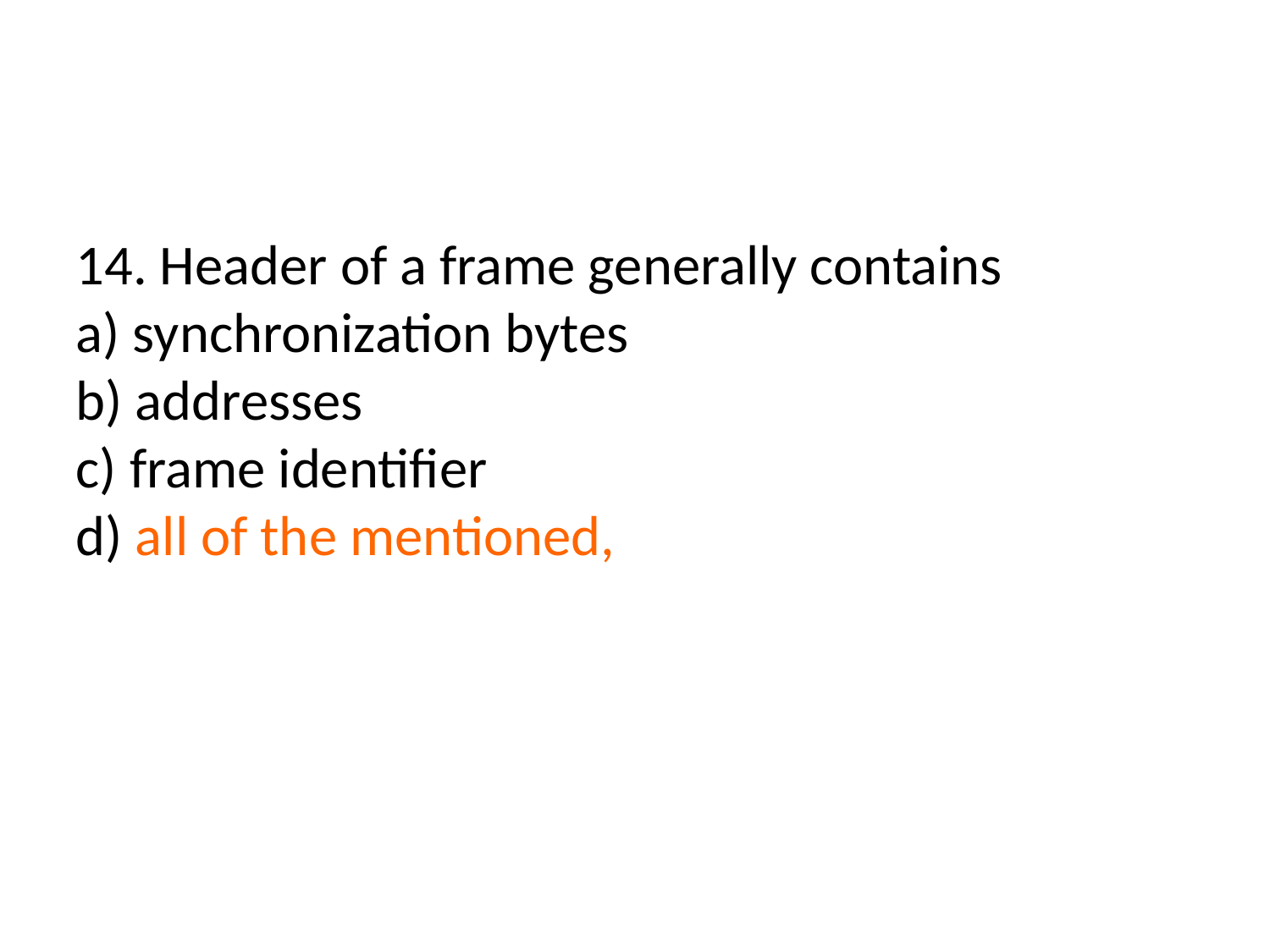

14. Header of a frame generally contains
a) synchronization bytes
b) addresses
c) frame identifier
d) all of the mentioned,